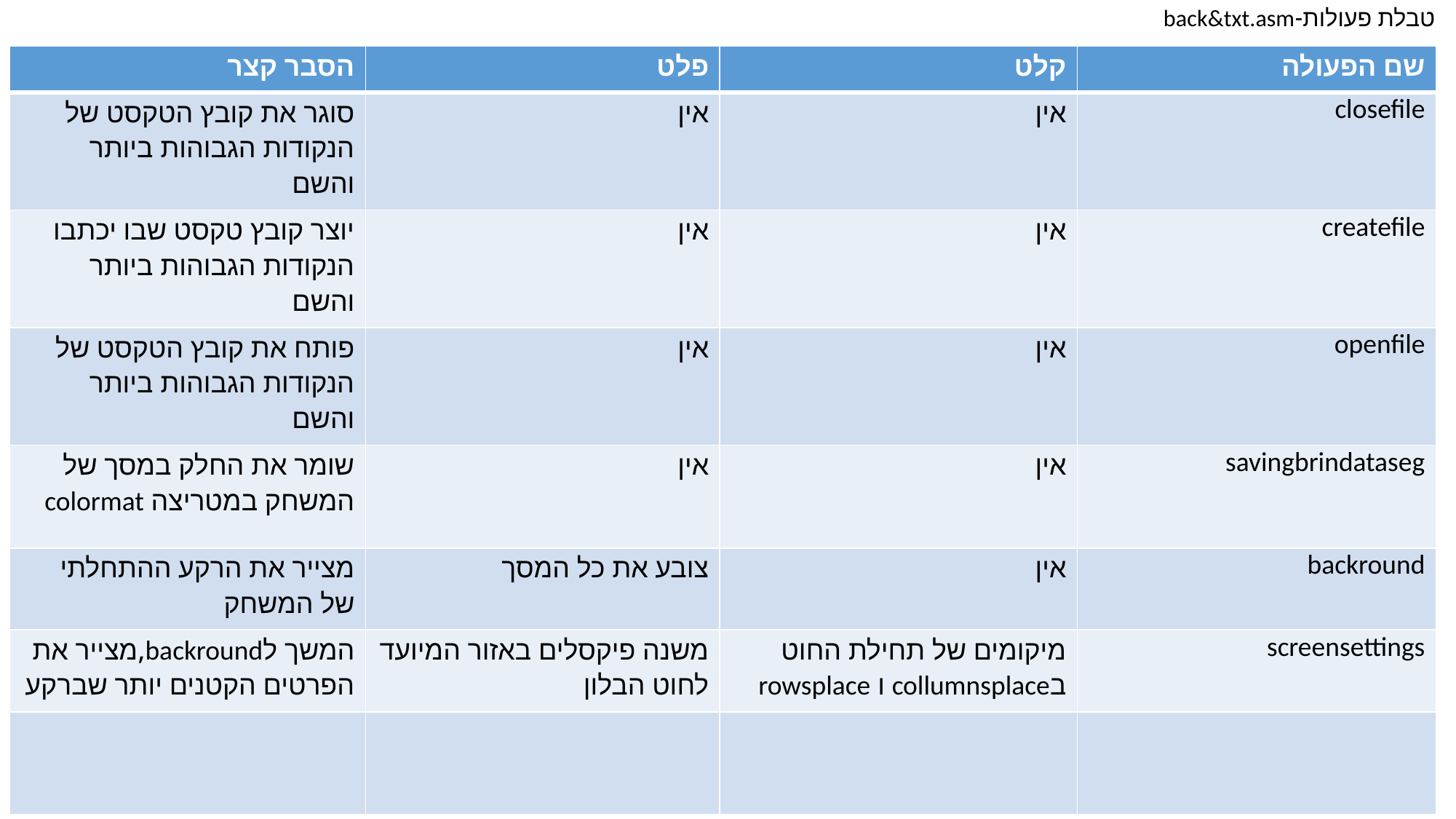

# טבלת פעולות-back&txt.asm
| הסבר קצר | פלט | קלט | שם הפעולה |
| --- | --- | --- | --- |
| סוגר את קובץ הטקסט של הנקודות הגבוהות ביותר והשם | אין | אין | closefile |
| יוצר קובץ טקסט שבו יכתבו הנקודות הגבוהות ביותר והשם | אין | אין | createfile |
| פותח את קובץ הטקסט של הנקודות הגבוהות ביותר והשם | אין | אין | openfile |
| שומר את החלק במסך של המשחק במטריצה colormat | אין | אין | savingbrindataseg |
| מצייר את הרקע ההתחלתי של המשחק | צובע את כל המסך | אין | backround |
| המשך לbackround,מצייר את הפרטים הקטנים יותר שברקע | משנה פיקסלים באזור המיועד לחוט הבלון | מיקומים של תחילת החוט בcollumnsplace ו rowsplace | screensettings |
|  |  |  |  |